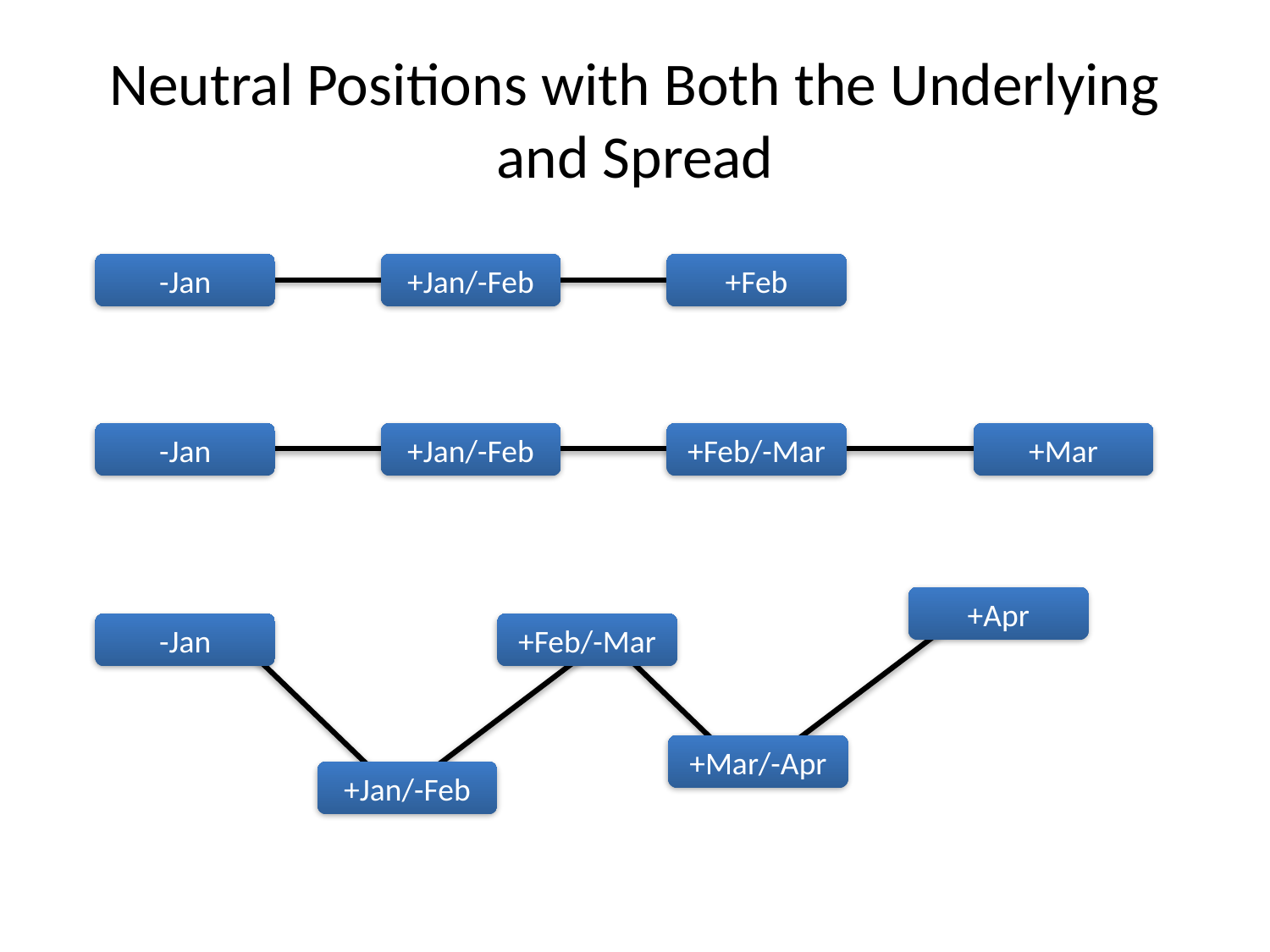

# Neutral Positions with Both the Underlying and Spread
-Jan
+Jan/-Feb
+Feb
-Jan
+Jan/-Feb
+Feb/-Mar
+Mar
+Apr
-Jan
+Feb/-Mar
+Mar/-Apr
+Jan/-Feb